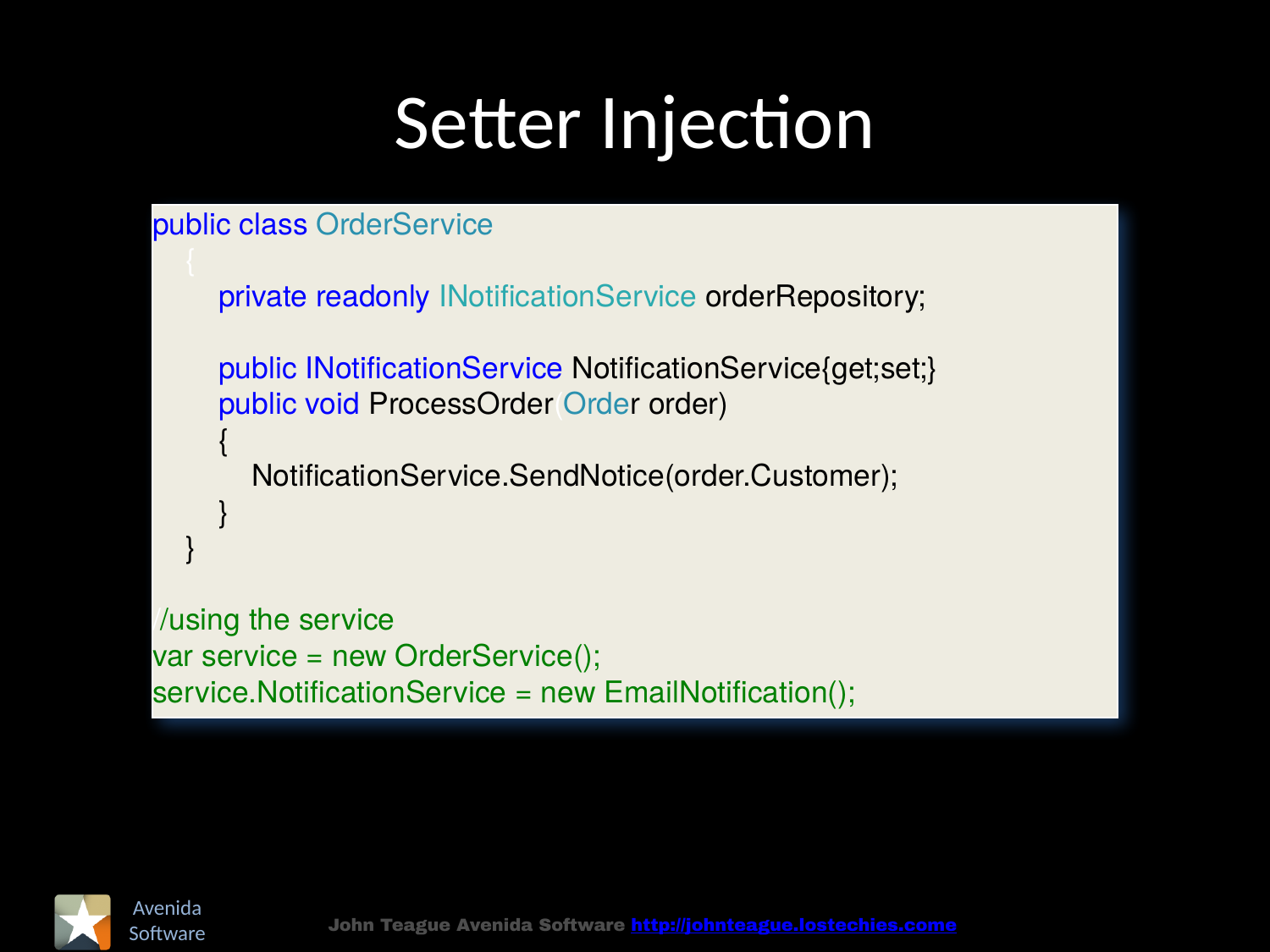

# Setter Injection
public class OrderService
    {
        private readonly INotificationService orderRepository;

        public INotificationService NotificationService{get;set;}
        public void ProcessOrder(Order order)
        {
            NotificationService.SendNotice(order.Customer);
        }
    }

//using the service
var service = new OrderService();
service.NotificationService = new EmailNotification();
John Teague Avenida Software http://johnteague.lostechies.come